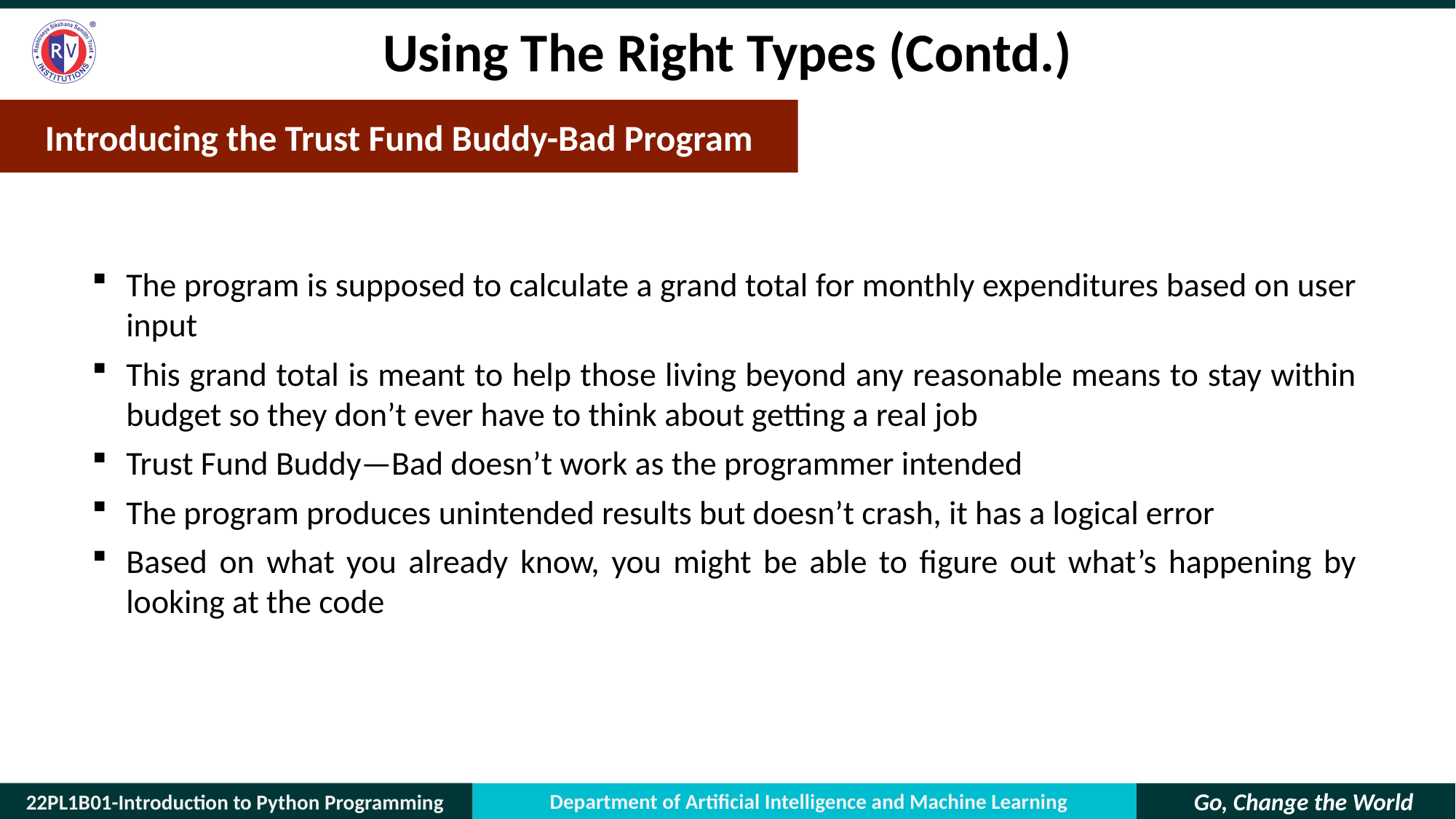

# Using The Right Types (Contd.)
Introducing the Trust Fund Buddy-Bad Program
The program is supposed to calculate a grand total for monthly expenditures based on user input
This grand total is meant to help those living beyond any reasonable means to stay within budget so they don’t ever have to think about getting a real job
Trust Fund Buddy—Bad doesn’t work as the programmer intended
The program produces unintended results but doesn’t crash, it has a logical error
Based on what you already know, you might be able to figure out what’s happening by looking at the code